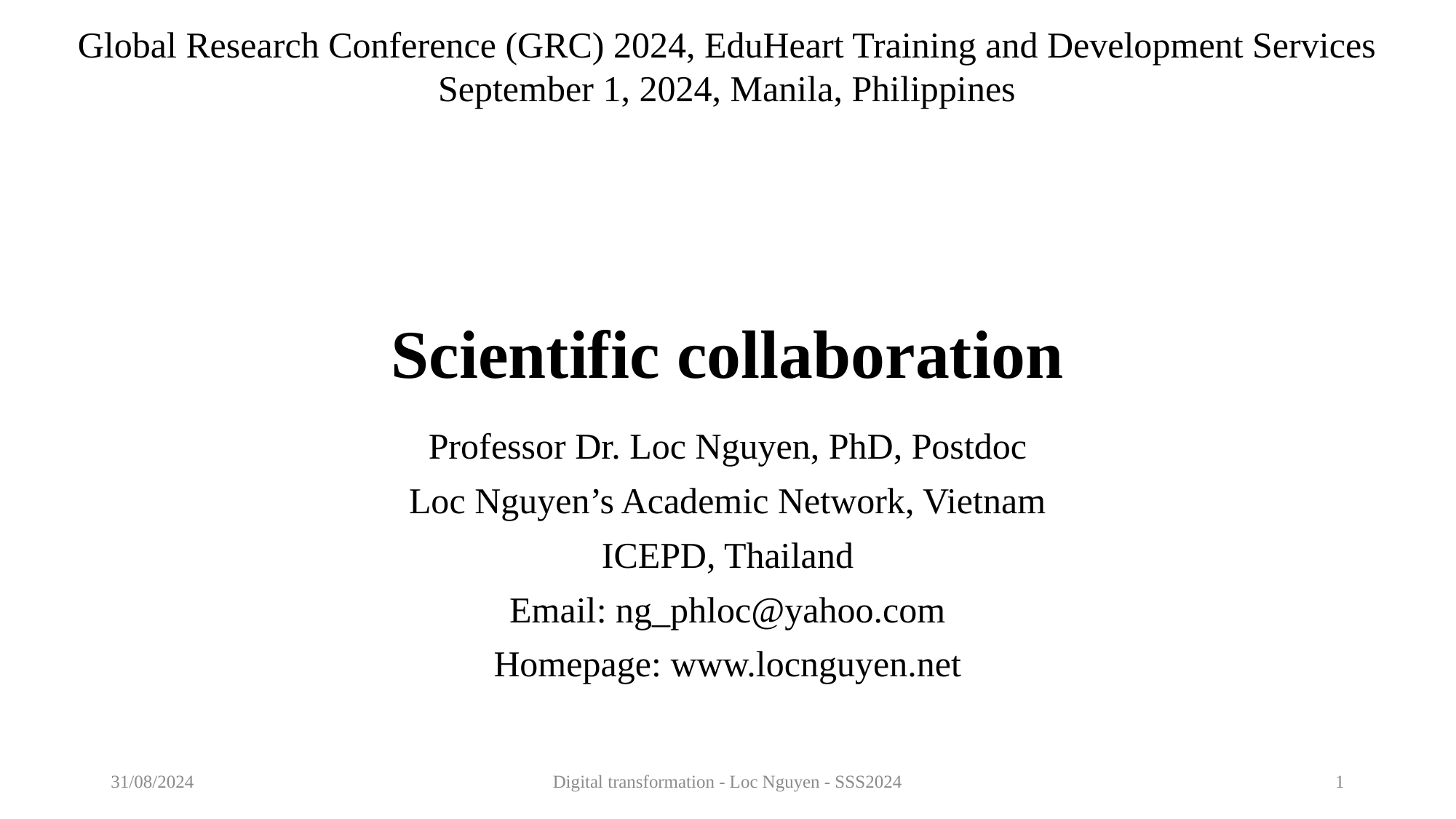

Global Research Conference (GRC) 2024, EduHeart Training and Development Services
September 1, 2024, Manila, Philippines
# Scientific collaboration
Professor Dr. Loc Nguyen, PhD, Postdoc
Loc Nguyen’s Academic Network, Vietnam
ICEPD, Thailand
Email: ng_phloc@yahoo.com
Homepage: www.locnguyen.net

31/08/2024
Digital transformation - Loc Nguyen - SSS2024
1